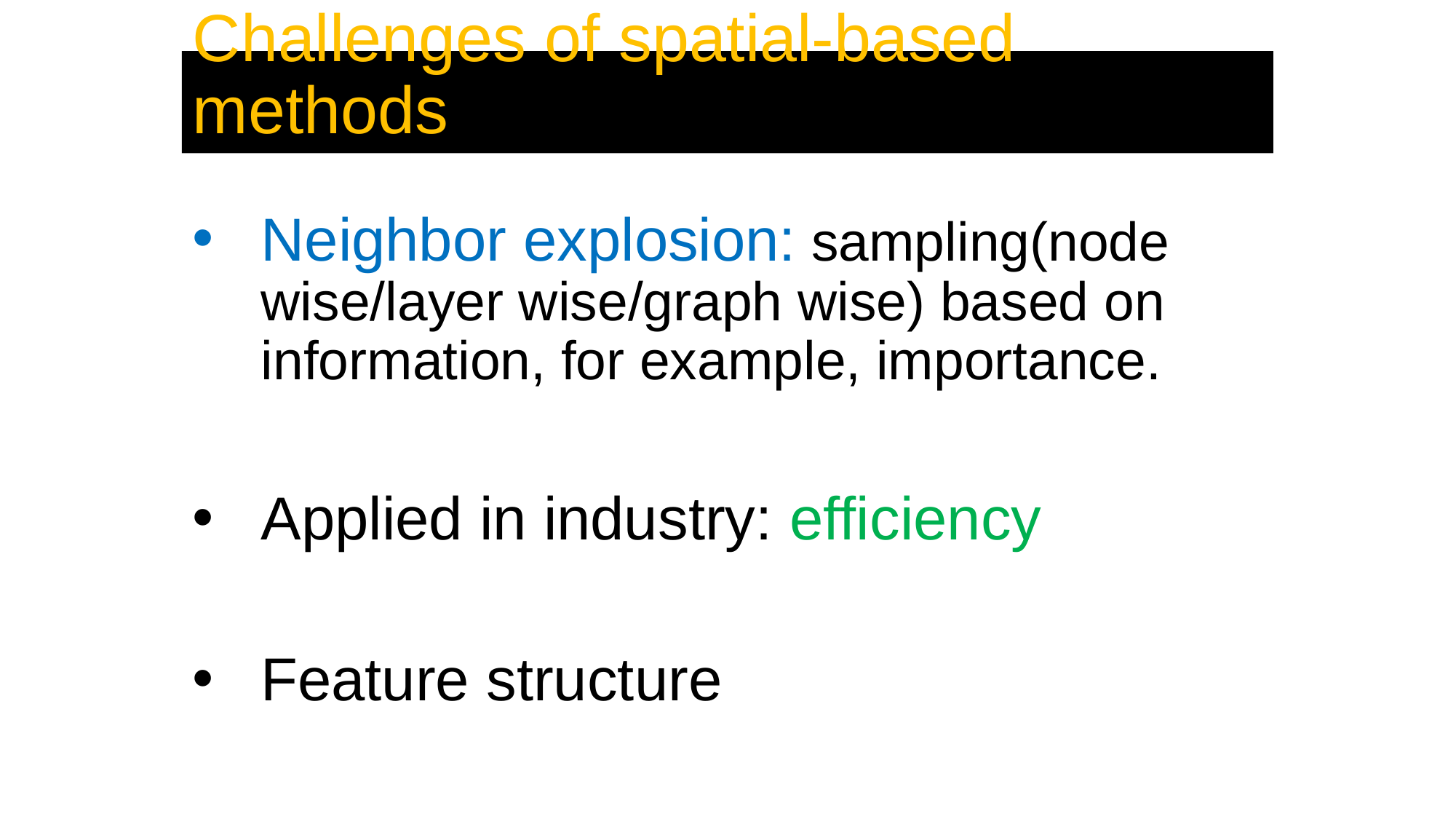

# Challenges of spatial-based methods
Neighbor explosion: sampling(node wise/layer wise/graph wise) based on information, for example, importance.

Applied in industry: efficiency

Feature structure